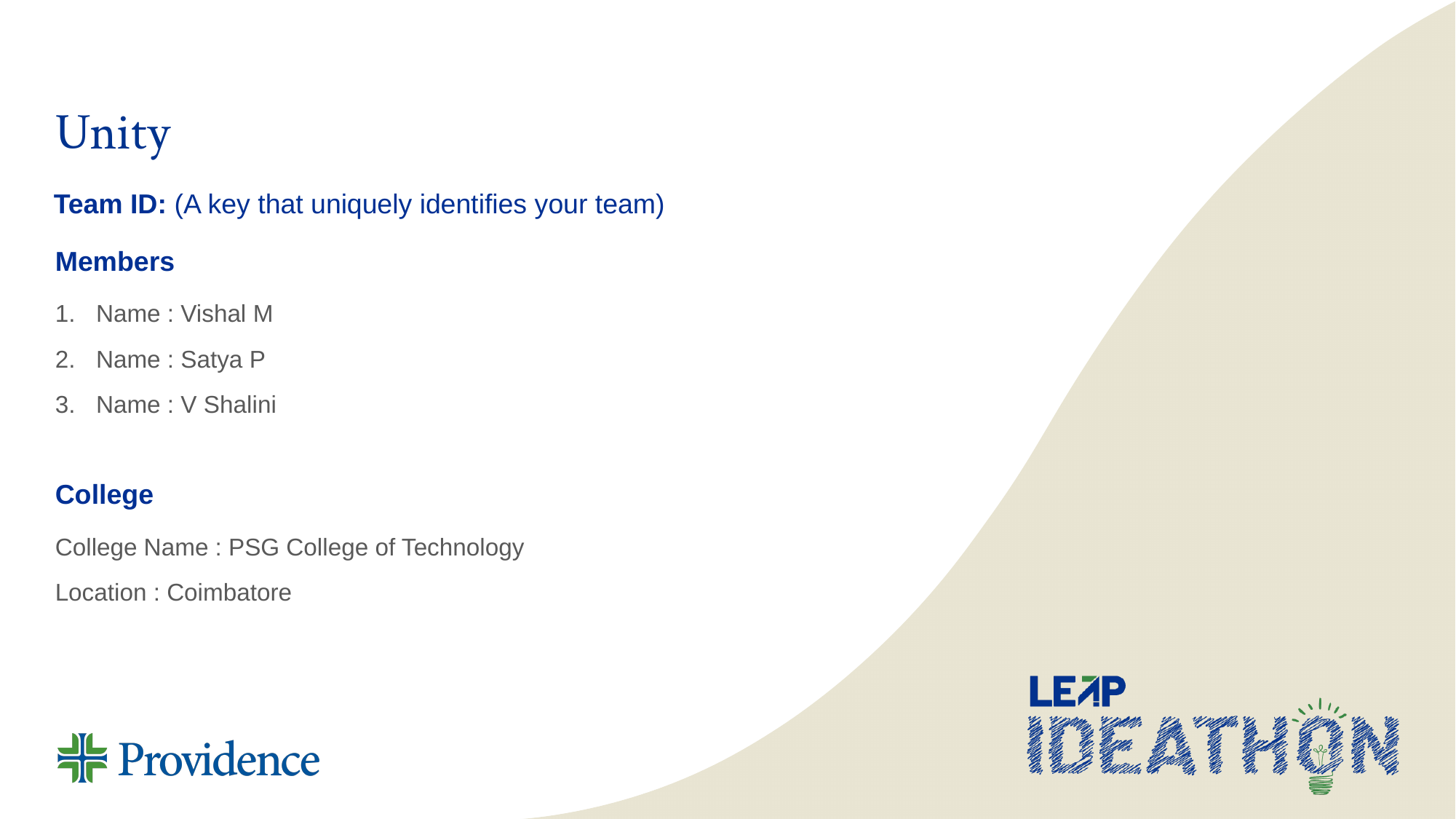

# Unity
Team ID: (A key that uniquely identifies your team)
Members
Name : Vishal M
Name : Satya P
Name : V Shalini
College
College Name : PSG College of Technology
Location : Coimbatore